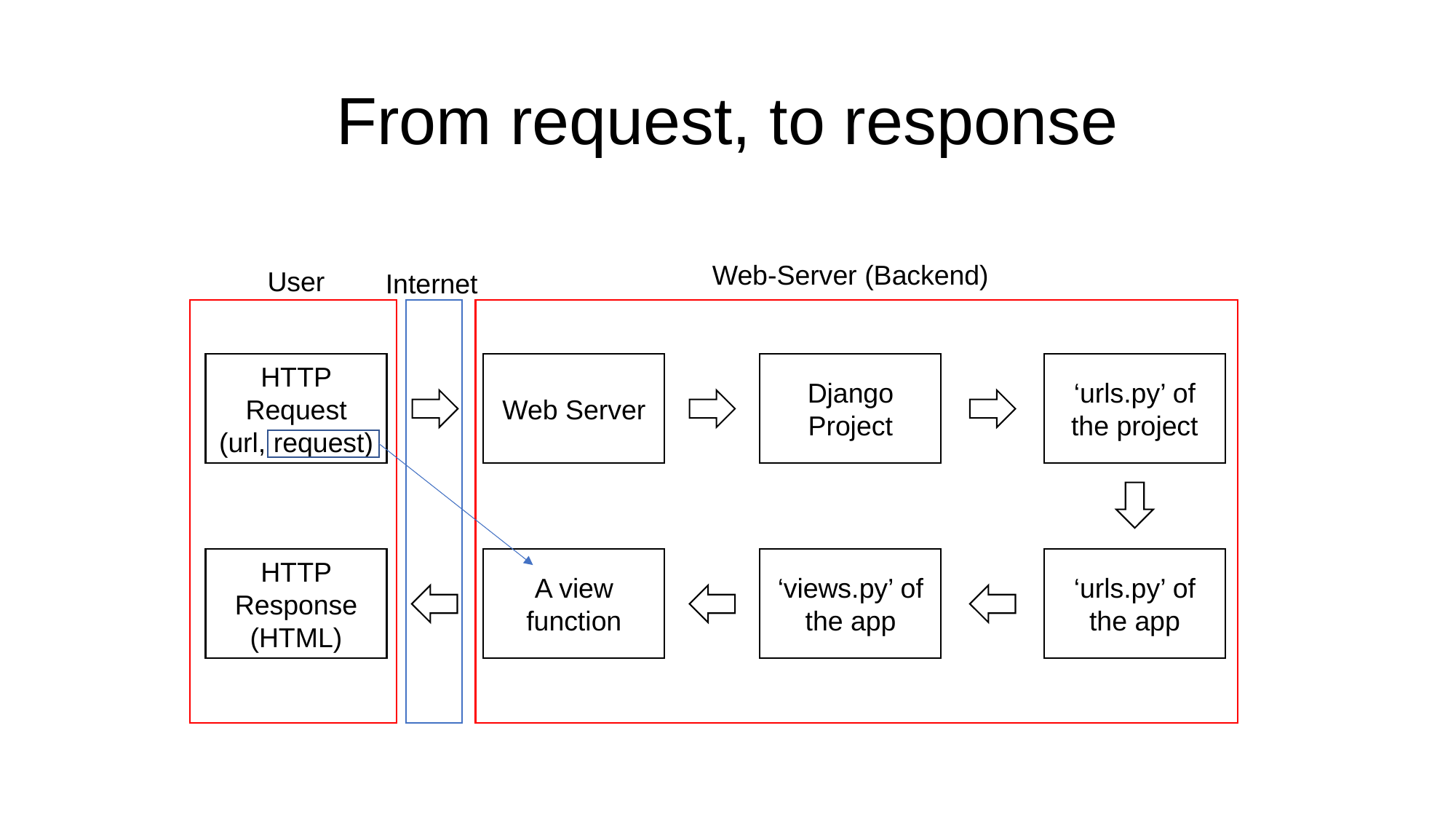

# From request, to response
Web-Server (Backend)
User
Internet

HTTP Request
(url, request)
Web Server
Django Project
‘urls.py’ of the project

HTTP Response
(HTML)
A view function
‘views.py’ of the app
‘urls.py’ of the app